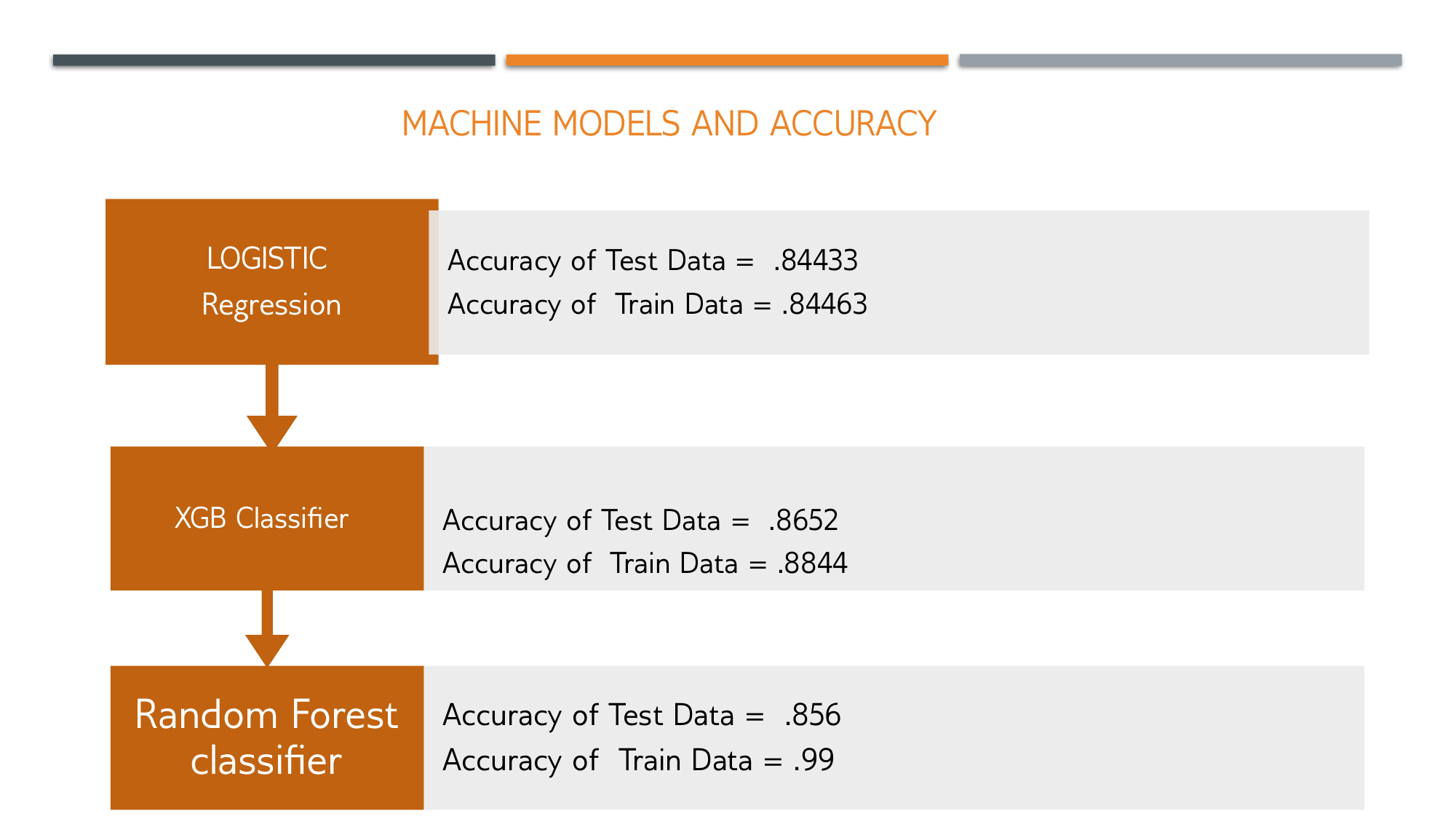

# Machine Models and accuracy
Random Forest classifier
Accuracy of Test Data =  .856
Accuracy of  Train Data = .99
XGB Classifier

Accuracy of Test Data =  .8652
Accuracy of  Train Data = .8844
LOGISTIC
Regression
Accuracy of Test Data =  .84433
Accuracy of  Train Data = .84463